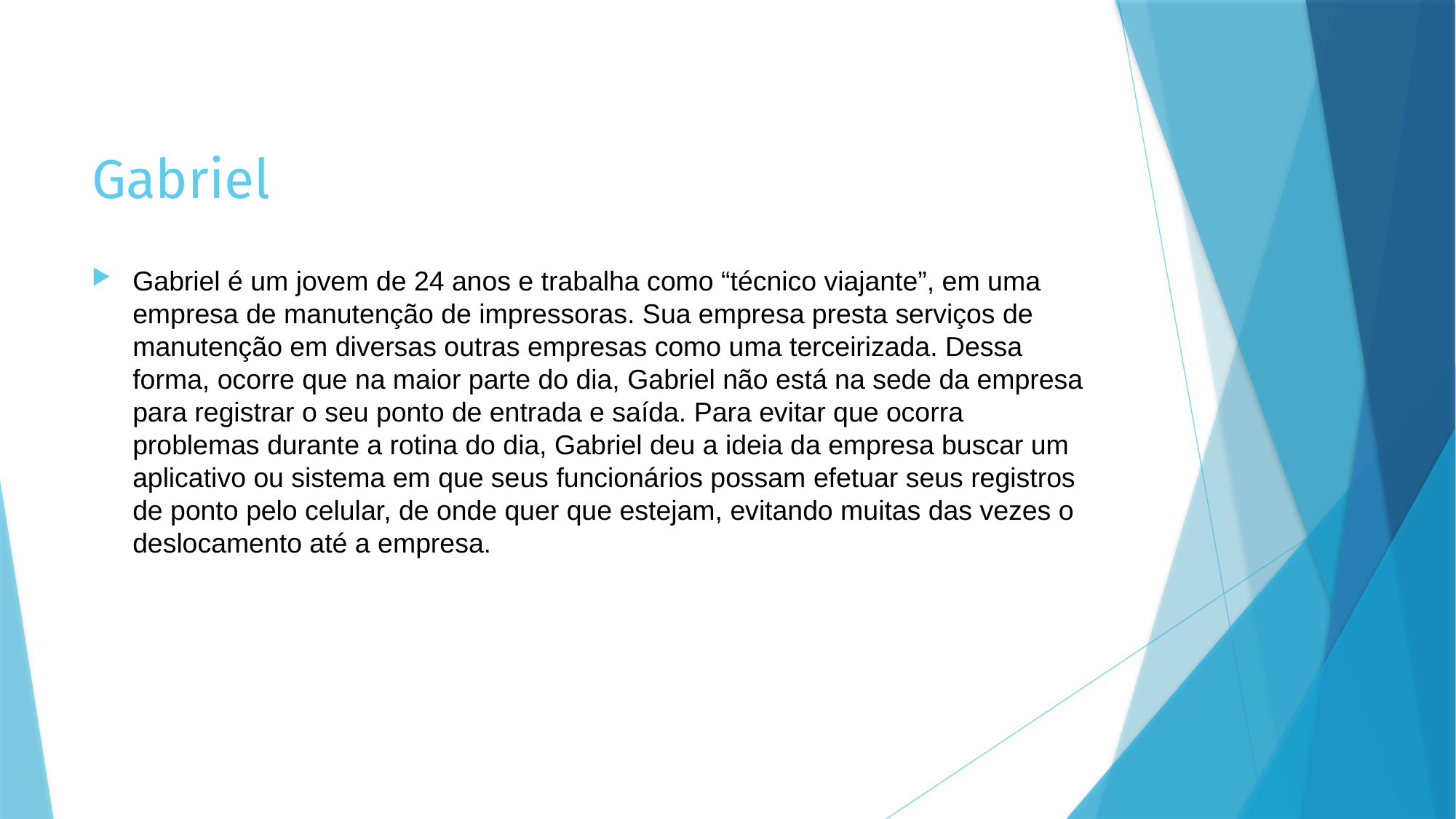

# Gabriel
Gabriel é um jovem de 24 anos e trabalha como “técnico viajante”, em uma empresa de manutenção de impressoras. Sua empresa presta serviços de manutenção em diversas outras empresas como uma terceirizada. Dessa forma, ocorre que na maior parte do dia, Gabriel não está na sede da empresa para registrar o seu ponto de entrada e saída. Para evitar que ocorra problemas durante a rotina do dia, Gabriel deu a ideia da empresa buscar um aplicativo ou sistema em que seus funcionários possam efetuar seus registros de ponto pelo celular, de onde quer que estejam, evitando muitas das vezes o deslocamento até a empresa.